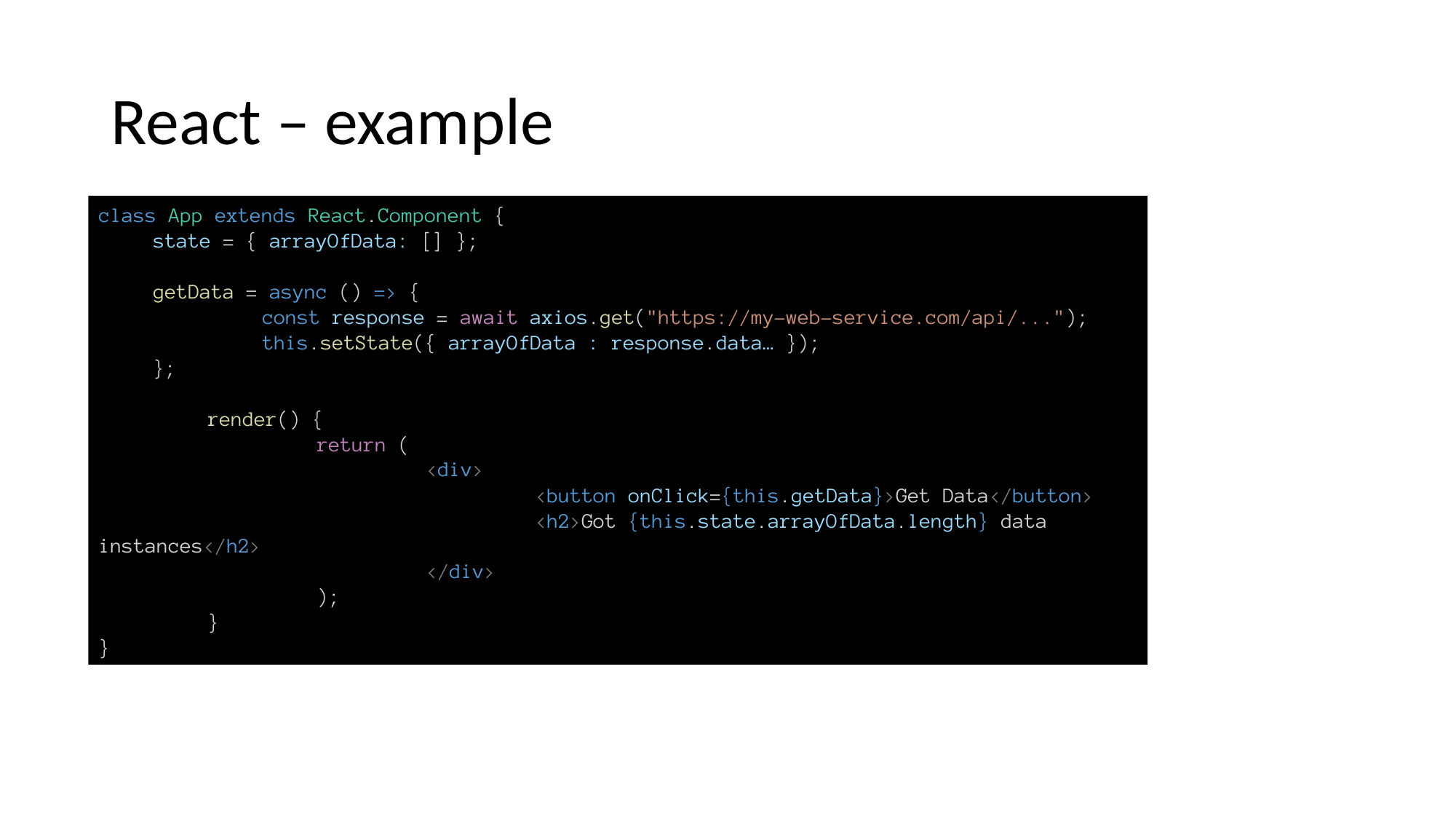

# React – example
class App extends React.Component {
state = { arrayOfData: [] };
getData = async () => {
	const response = await axios.get("https://my-web-service.com/api/...");
	this.setState({ arrayOfData : response.data… });
};
	render() {
		return (
			<div>
				<button onClick={this.getData}>Get Data</button>
				<h2>Got {this.state.arrayOfData.length} data instances</h2>
			</div>
		);
	}
}